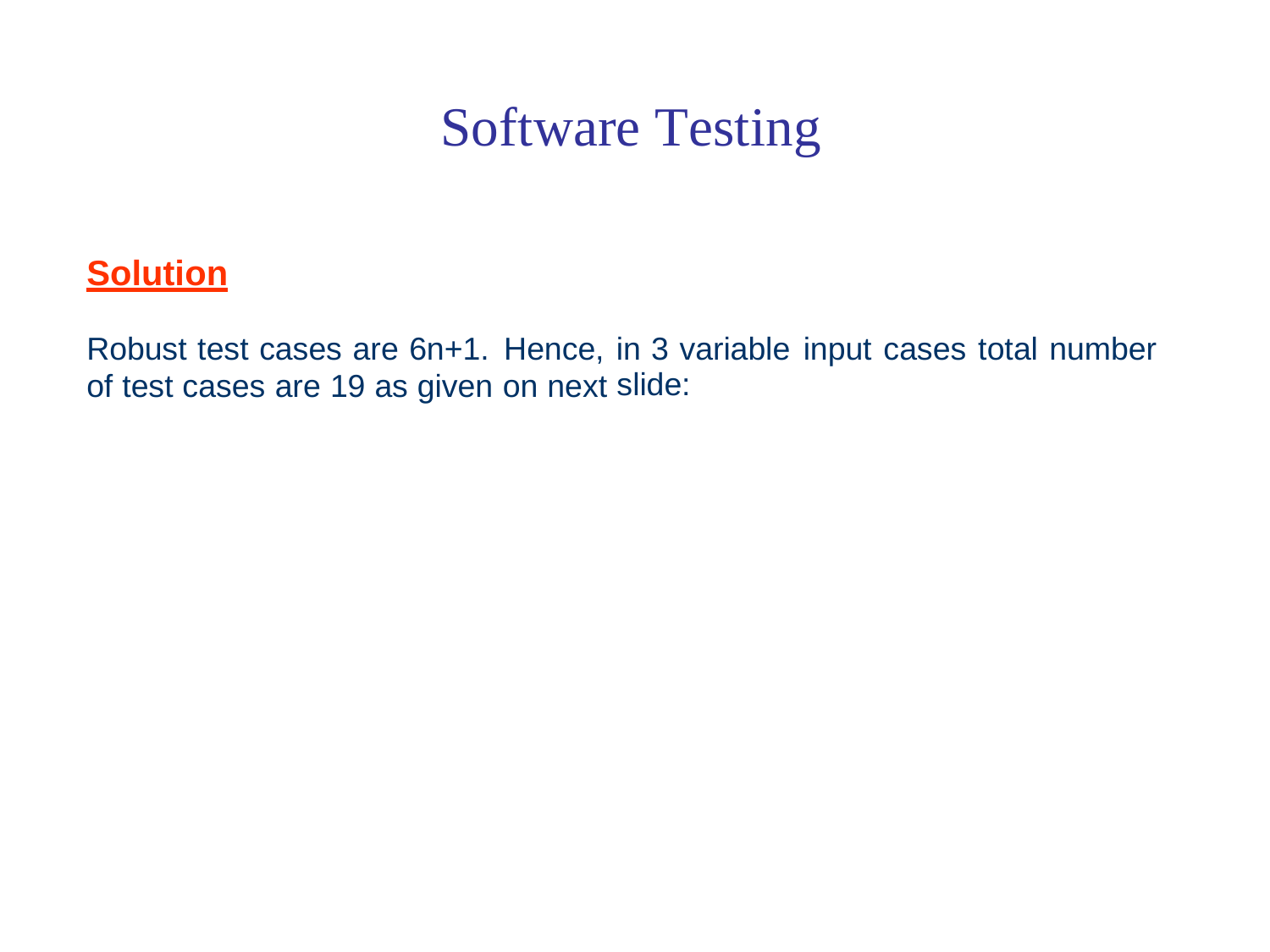

Software Testing
Solution
Robust test cases are 6n+1.
Hence,
in 3 variable
slide:
input
cases
total
number
of
test
cases
are
19
as
given
on
next